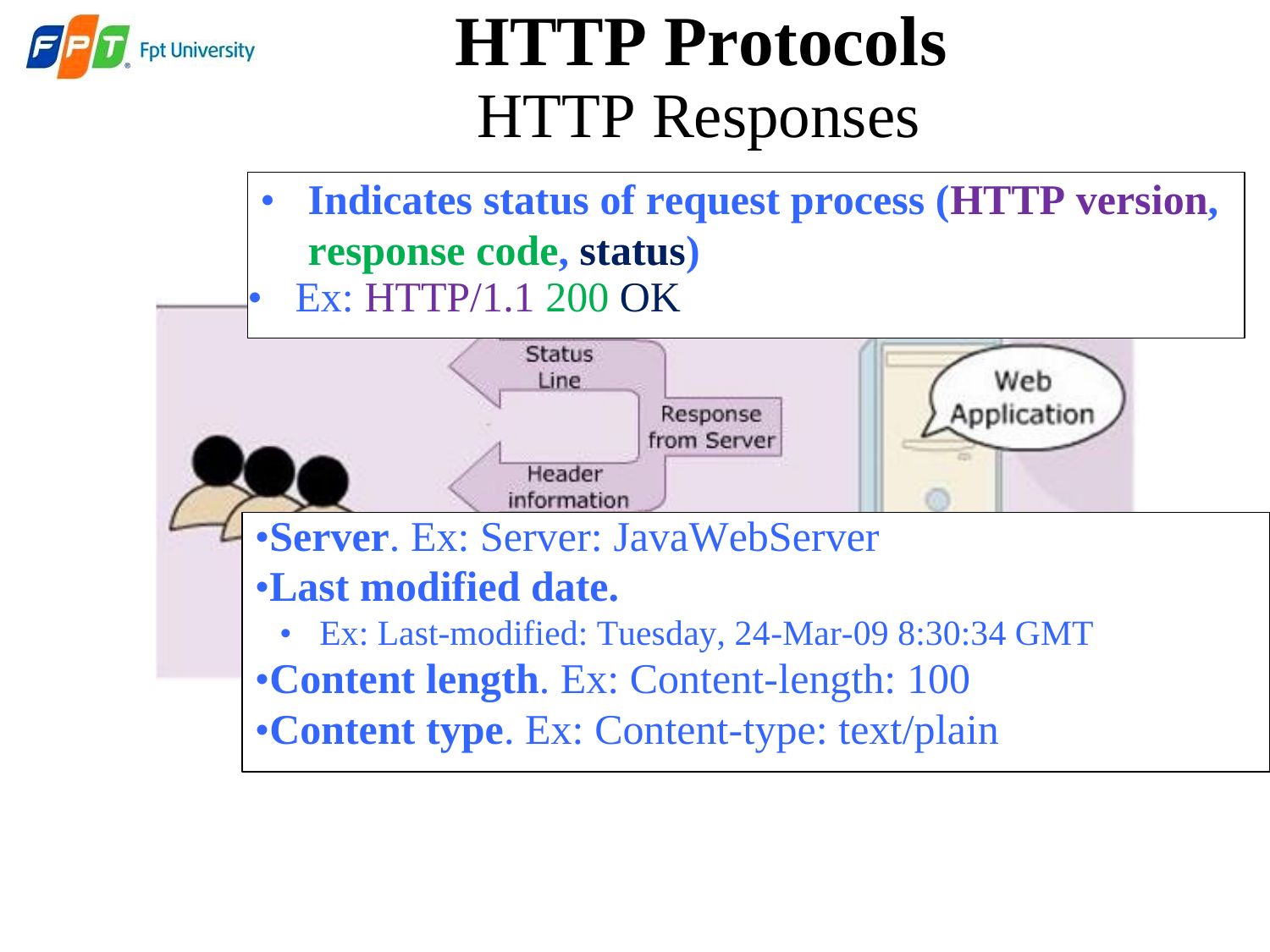

HTTP Protocols
HTTP Responses

•	Indicates status of request process (HTTP version, response code, status)
•   Ex: HTTP/1.1 200 OK

Blank line

•Server. Ex: Server: JavaWebServer
•Last modified date.
•   Ex: Last-modified: Tuesday, 24-Mar-09 8:30:34 GMT
•Content length. Ex: Content-length: 100
•Content type. Ex: Content-type: text/plain